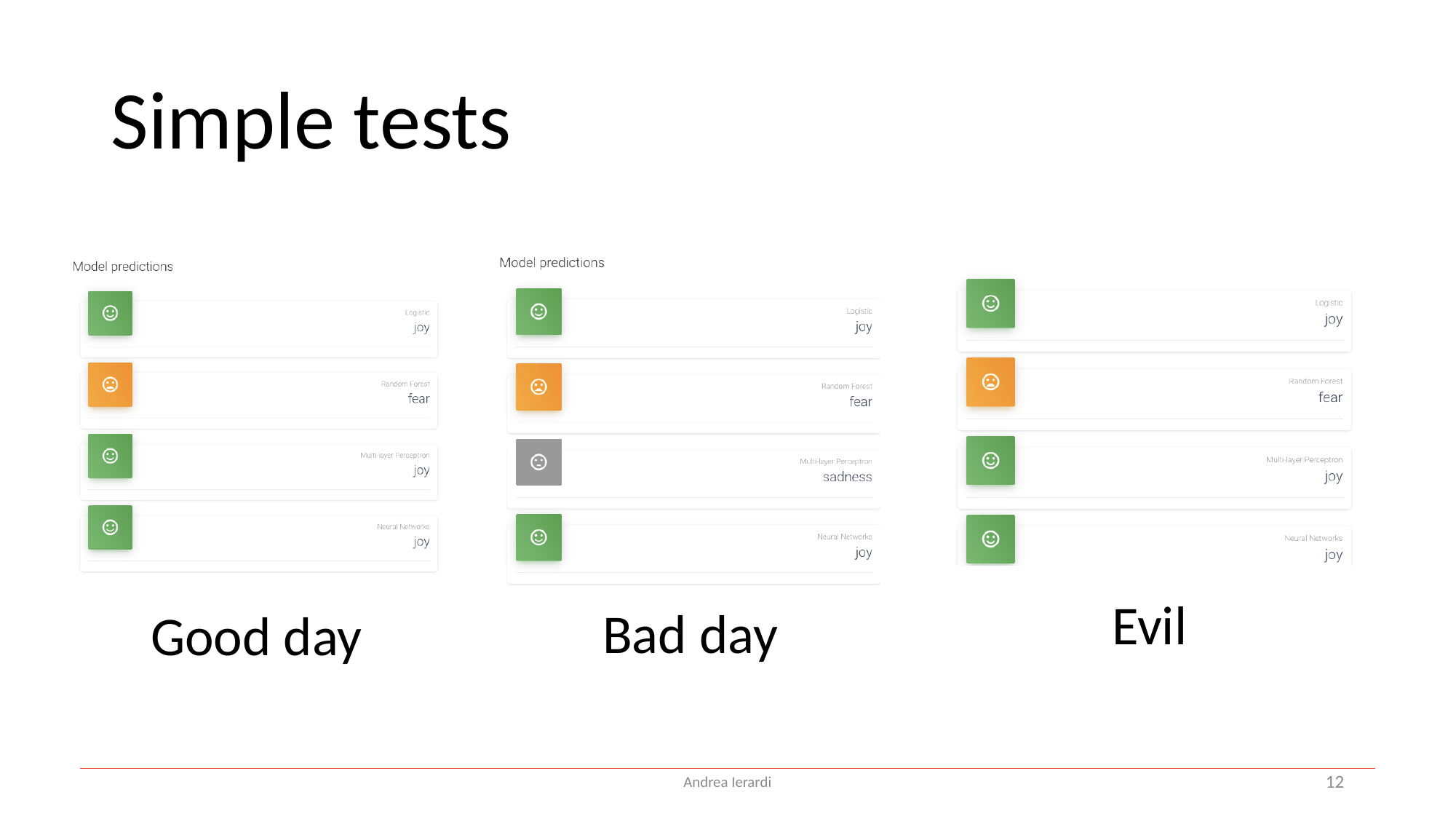

# Simple tests
Good day
Bad day
Evil
Andrea Ierardi
12